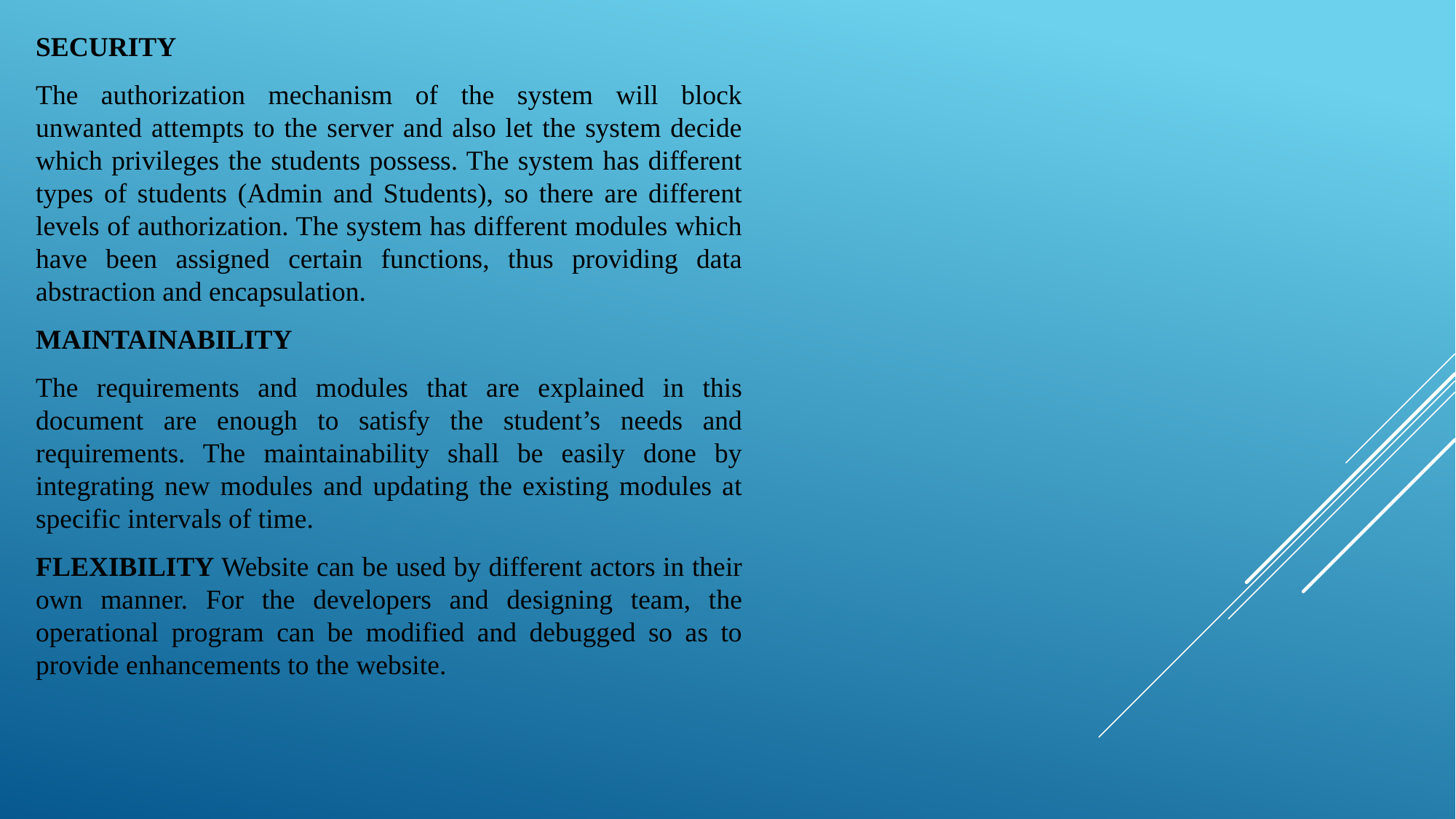

SECURITY
The authorization mechanism of the system will block unwanted attempts to the server and also let the system decide which privileges the students possess. The system has different types of students (Admin and Students), so there are different levels of authorization. The system has different modules which have been assigned certain functions, thus providing data abstraction and encapsulation.
MAINTAINABILITY
The requirements and modules that are explained in this document are enough to satisfy the student’s needs and requirements. The maintainability shall be easily done by integrating new modules and updating the existing modules at specific intervals of time.
FLEXIBILITY Website can be used by different actors in their own manner. For the developers and designing team, the operational program can be modified and debugged so as to provide enhancements to the website.